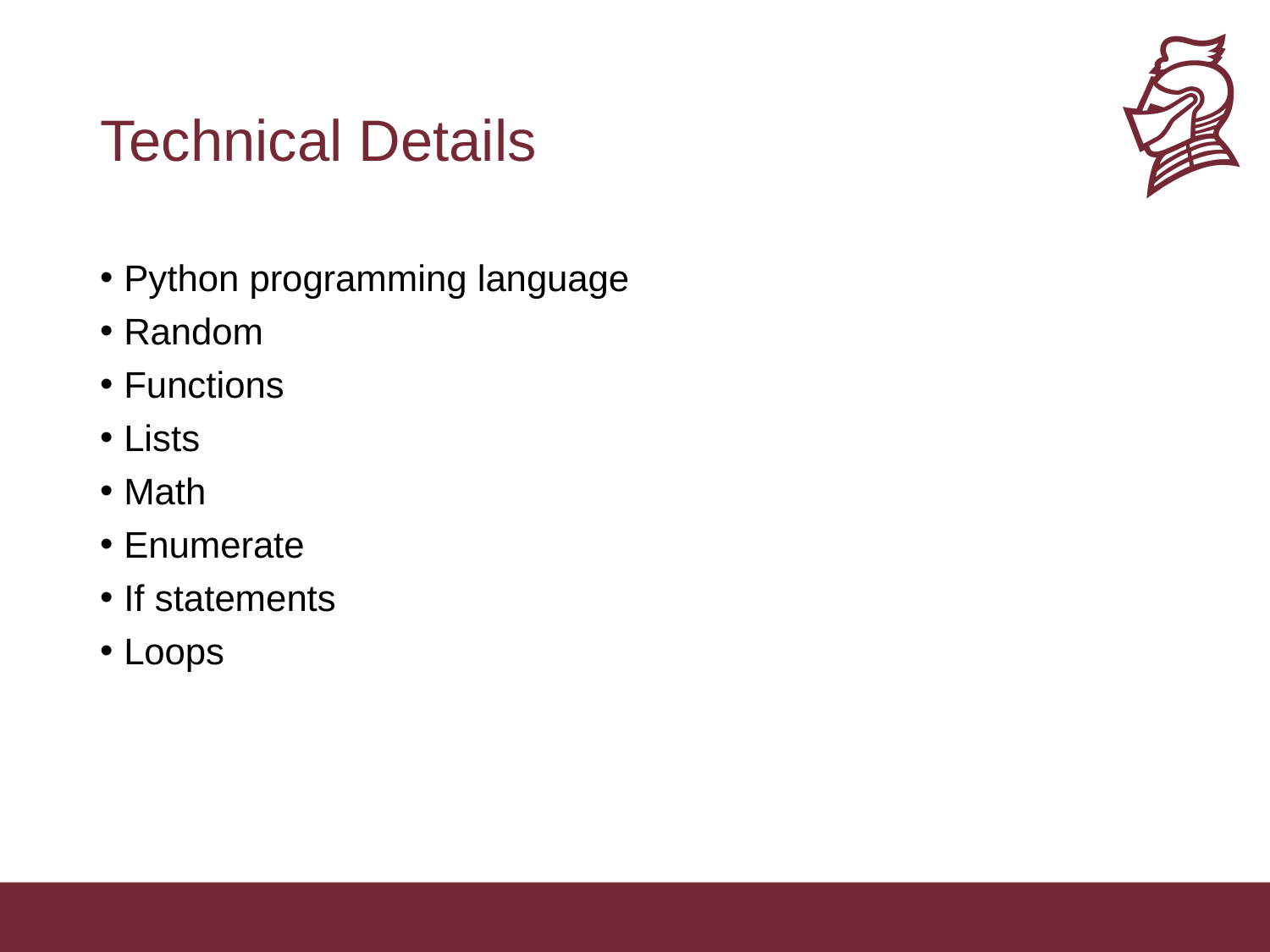

# Technical Details
Python programming language
Random
Functions
Lists
Math
Enumerate
If statements
Loops